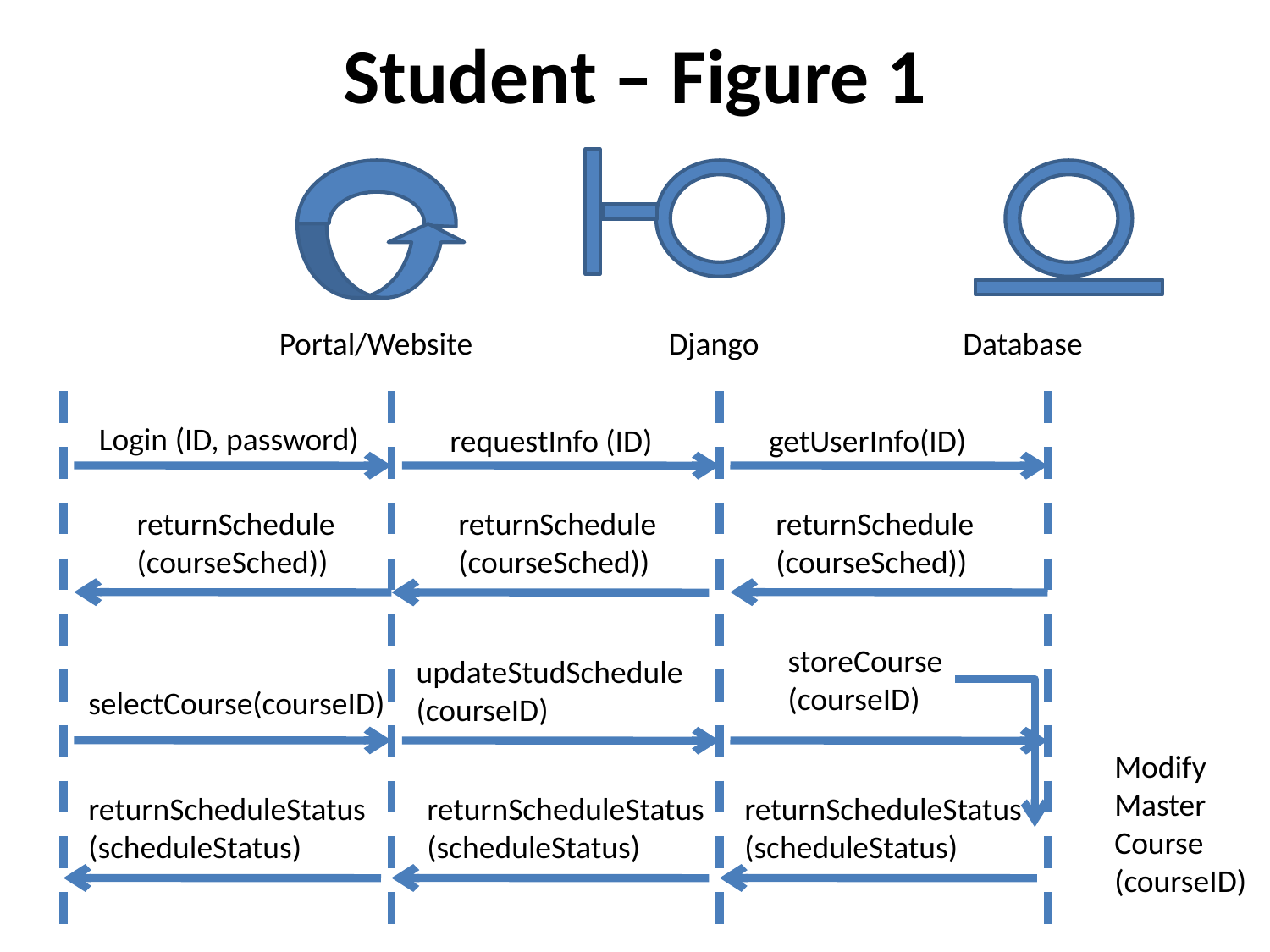

Student – Figure 1

Portal/Website
Django
Database
Login (ID, password)
requestInfo (ID)
getUserInfo(ID)
returnSchedule
(courseSched))
returnSchedule
(courseSched))
returnSchedule
(courseSched))
storeCourse
(courseID)
updateStudSchedule
(courseID)
selectCourse(courseID)
Modify
Master
Course
(courseID)
returnScheduleStatus
(scheduleStatus)
returnScheduleStatus
(scheduleStatus)
returnScheduleStatus
(scheduleStatus)